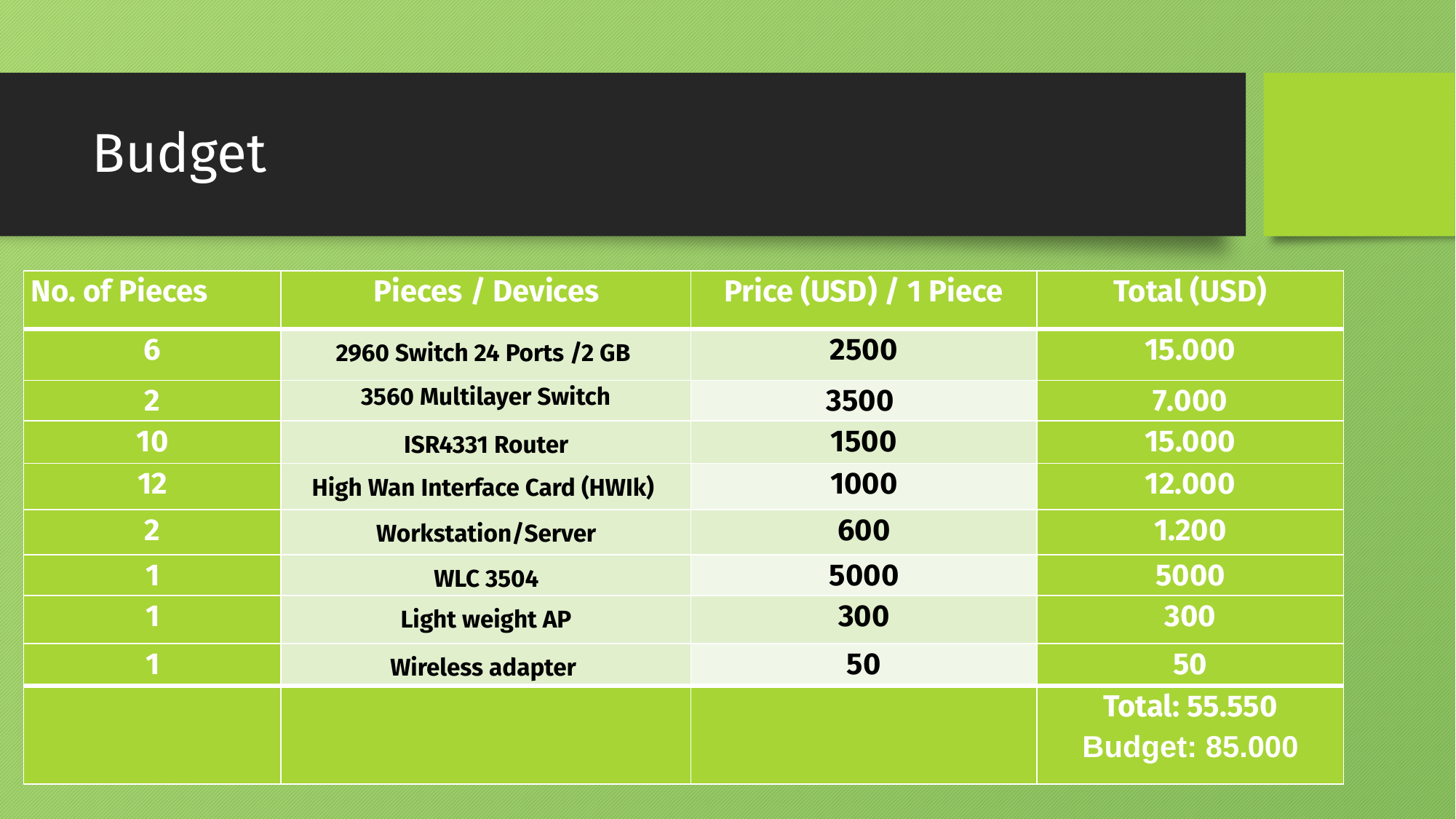

# Budget
| No. of Pieces | Pieces / Devices | Price (USD) / 1 Piece | Total (USD) |
| --- | --- | --- | --- |
| 6 | 2960 Switch 24 Ports /2 GB | 2500 | 15.000 |
| 2 | 3560 Multilayer Switch | 3500 | 7.000 |
| 10 | ISR4331 Router | 1500 | 15.000 |
| 12 | High Wan Interface Card (HWIk) | 1000 | 12.000 |
| 2 | Workstation/Server | 600 | 1.200 |
| 1 | WLC 3504 | 5000 | 5000 |
| 1 | Light weight AP | 300 | 300 |
| 1 | Wireless adapter | 50 | 50 |
|  |  |  | Total: 55.550 Budget: 85.000 |